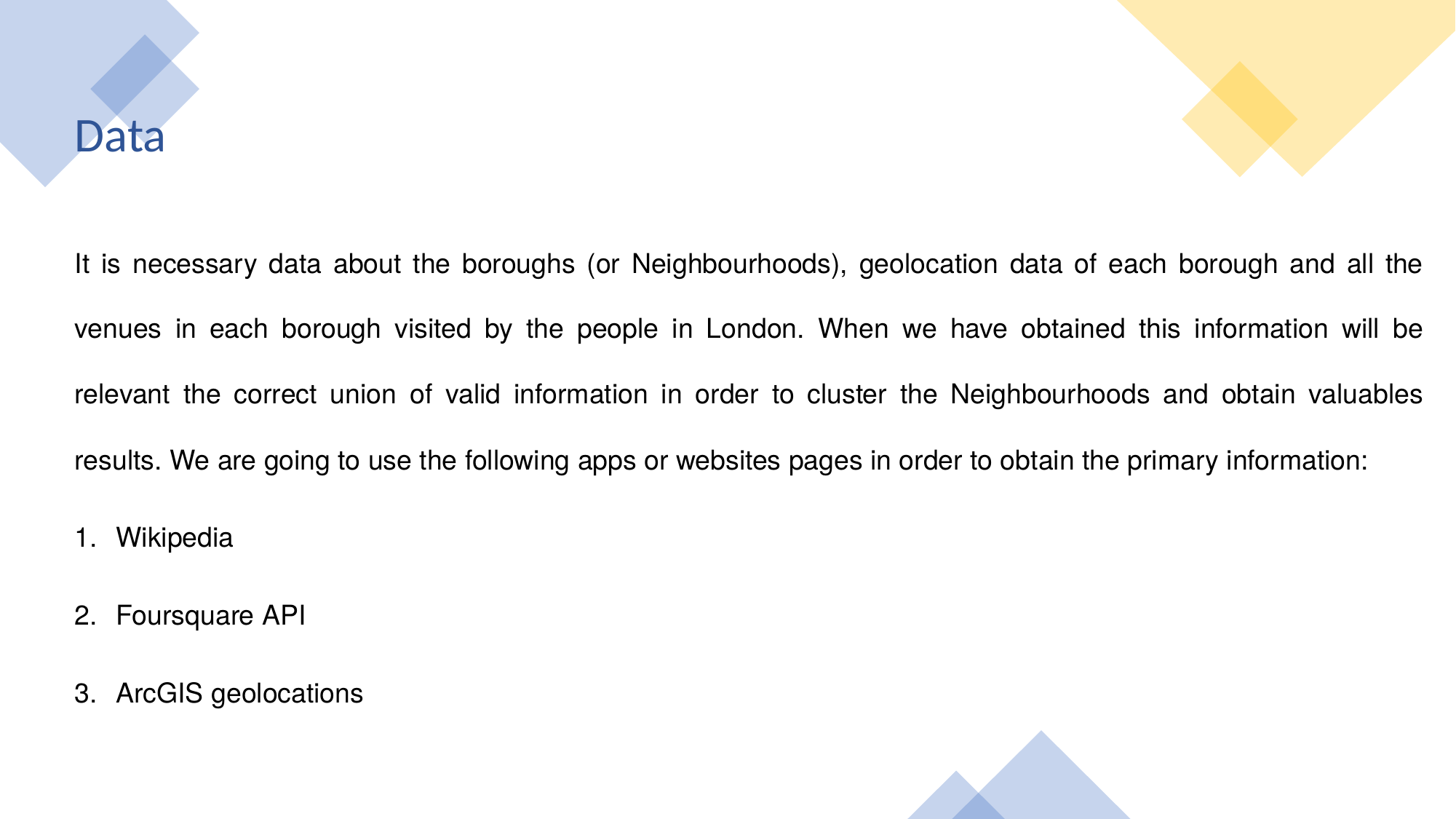

Data

It is necessary data about the boroughs (or Neighbourhoods), geolocation data of each borough and all the venues in each borough visited by the people in London. When we have obtained this information will be relevant the correct union of valid information in order to cluster the Neighbourhoods and obtain valuables results. We are going to use the following apps or websites pages in order to obtain the primary information:
Wikipedia
Foursquare API
ArcGIS geolocations

5